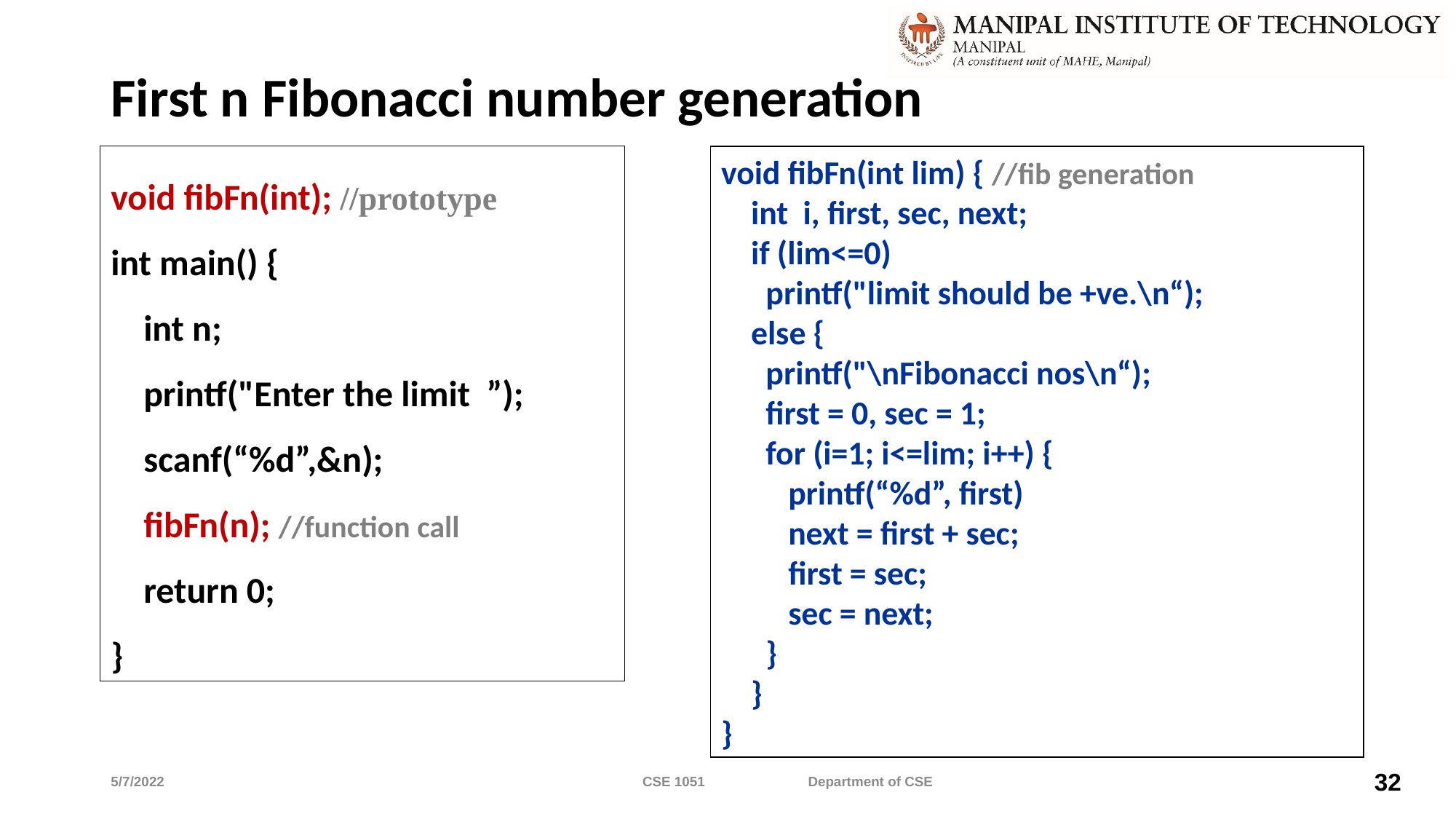

# First n Fibonacci number generation
void fibFn(int); //prototype
int main() {
    int n;
    printf("Enter the limit  ”);
    scanf(“%d”,&n);
    fibFn(n); //function call
    return 0;
}
void fibFn(int lim) { //fib generation
    int  i, first, sec, next;
    if (lim<=0)
      printf("limit should be +ve.\n“);
    else {
      printf("\nFibonacci nos\n“);
      first = 0, sec = 1;
      for (i=1; i<=lim; i++) {
         printf(“%d”, first)
         next = first + sec;
         first = sec;
         sec = next;
      }
    }
}
5/7/2022
CSE 1051                           Department of CSE
32